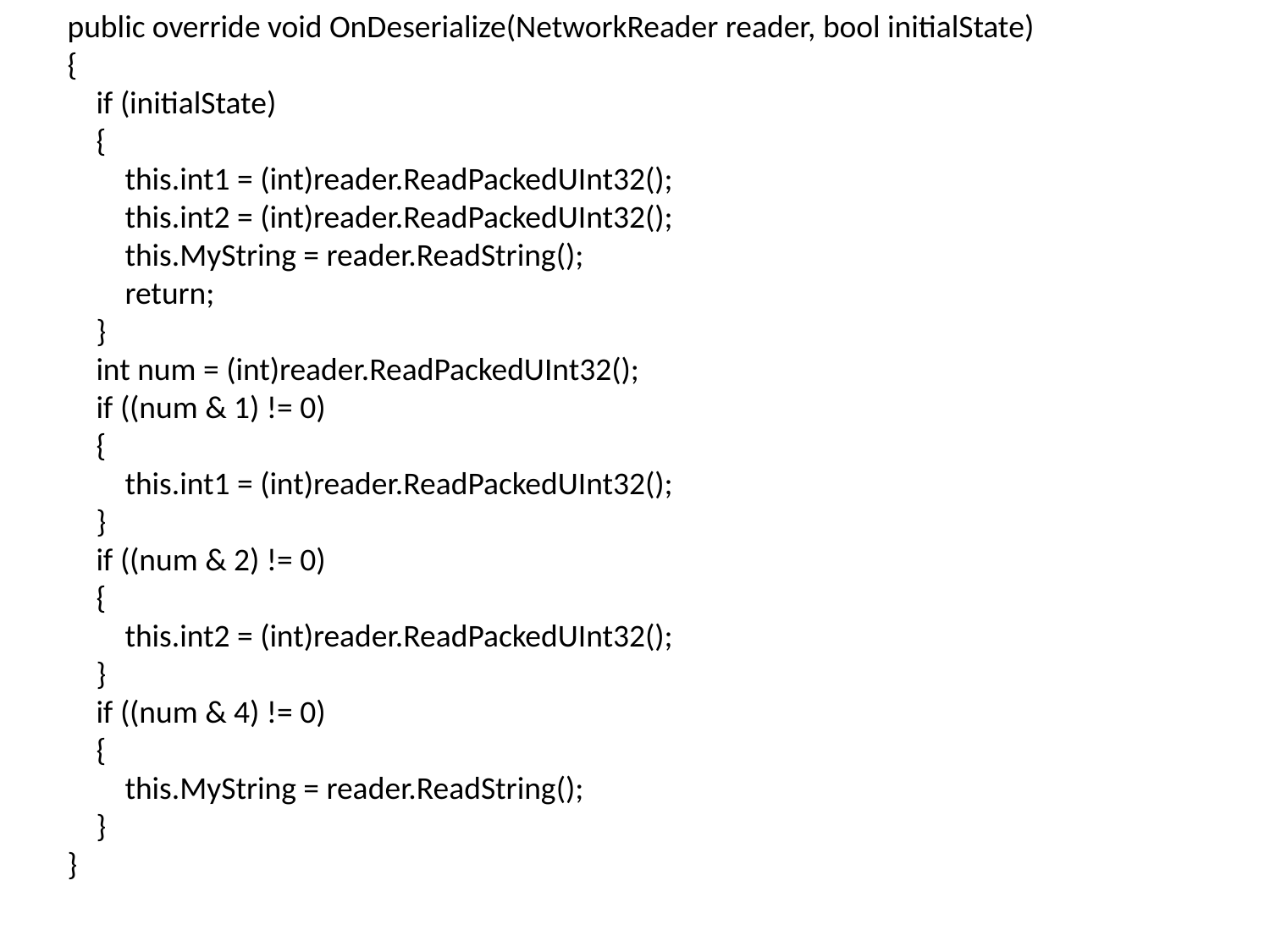

public override void OnDeserialize(NetworkReader reader, bool initialState)
{
    if (initialState)
    {
        this.int1 = (int)reader.ReadPackedUInt32();
        this.int2 = (int)reader.ReadPackedUInt32();
        this.MyString = reader.ReadString();
        return;
    }
    int num = (int)reader.ReadPackedUInt32();
    if ((num & 1) != 0)
    {
        this.int1 = (int)reader.ReadPackedUInt32();
    }
    if ((num & 2) != 0)
    {
        this.int2 = (int)reader.ReadPackedUInt32();
    }
    if ((num & 4) != 0)
    {
        this.MyString = reader.ReadString();
    }
}
#